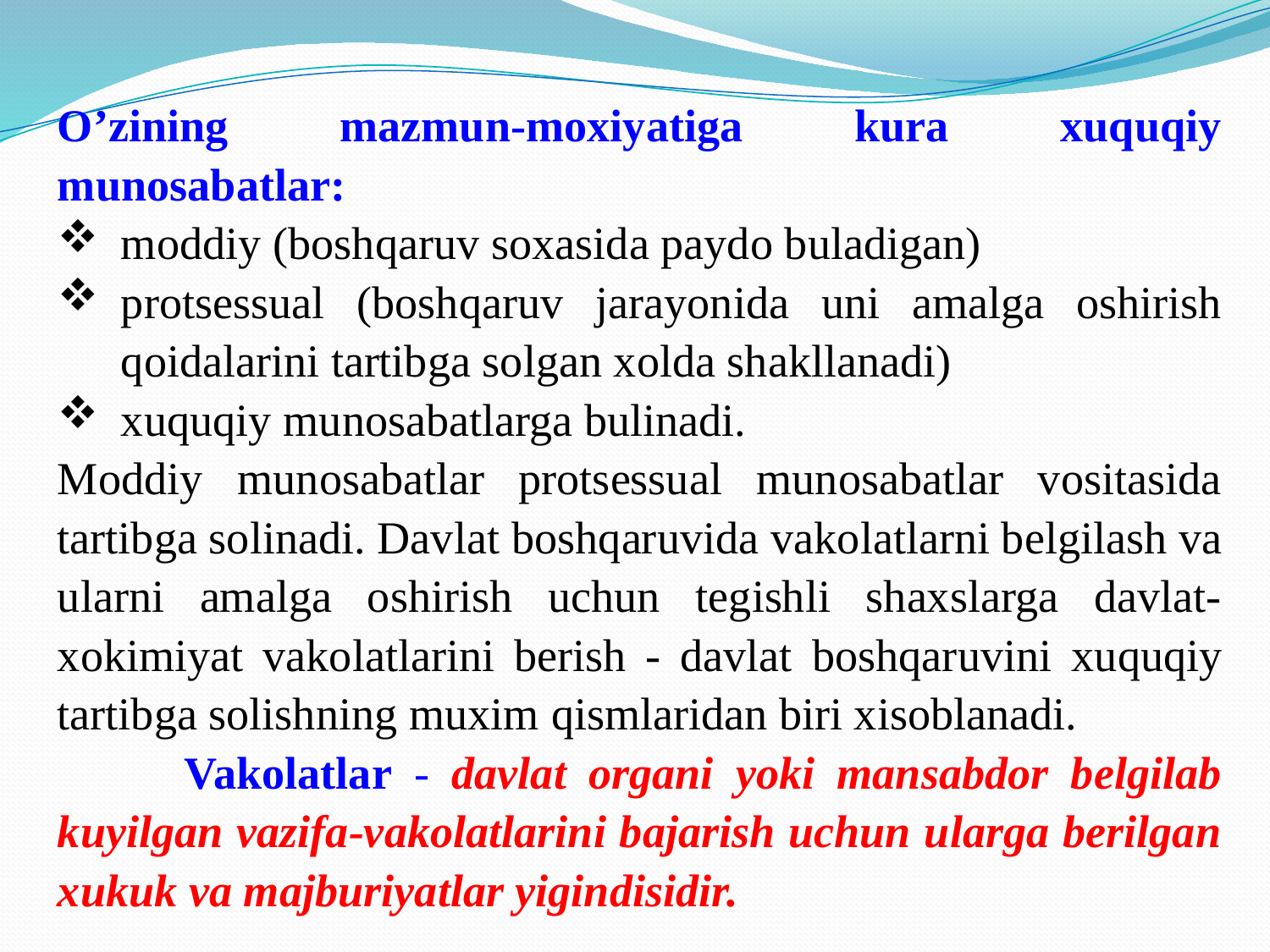

O’zining mazmun-moxiyatiga kura xuquqiy munosabatlar:
moddiy (boshqaruv soxasida paydo buladigan)
protsessual (boshqaruv jarayonida uni amalga oshirish qoidalarini tartibga solgan xolda shakllanadi)
xuquqiy munosabatlarga bulinadi.
Moddiy munosabatlar protsessual munosabatlar vositasida tartibga solinadi. Davlat boshqaruvida vakolatlarni belgilash va ularni amalga oshirish uchun tegishli shaxslarga davlat-xokimiyat vakolatlarini berish - davlat boshqaruvini xuquqiy tartibga solishning muxim qismlaridan biri xisoblanadi.
	Vakolatlar - davlat organi yoki mansabdor belgilab kuyilgan vazifa-vakolatlarini bajarish uchun ularga berilgan xukuk va majburiyatlar yigindisidir.